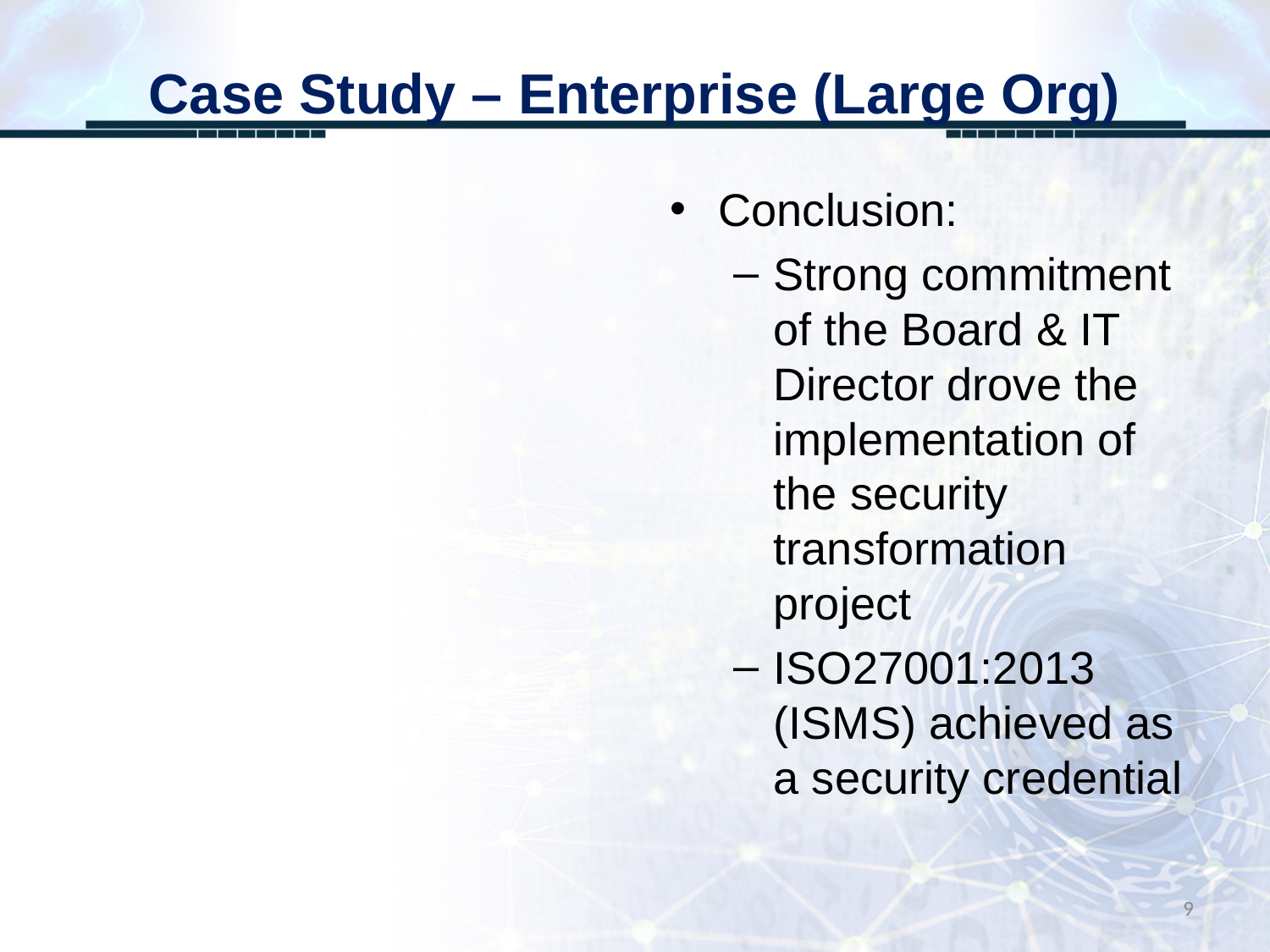

# Case Study – Enterprise (Large Org)
Conclusion:
Strong commitment of the Board & IT Director drove the implementation of the security transformation project
ISO27001:2013 (ISMS) achieved as a security credential
9